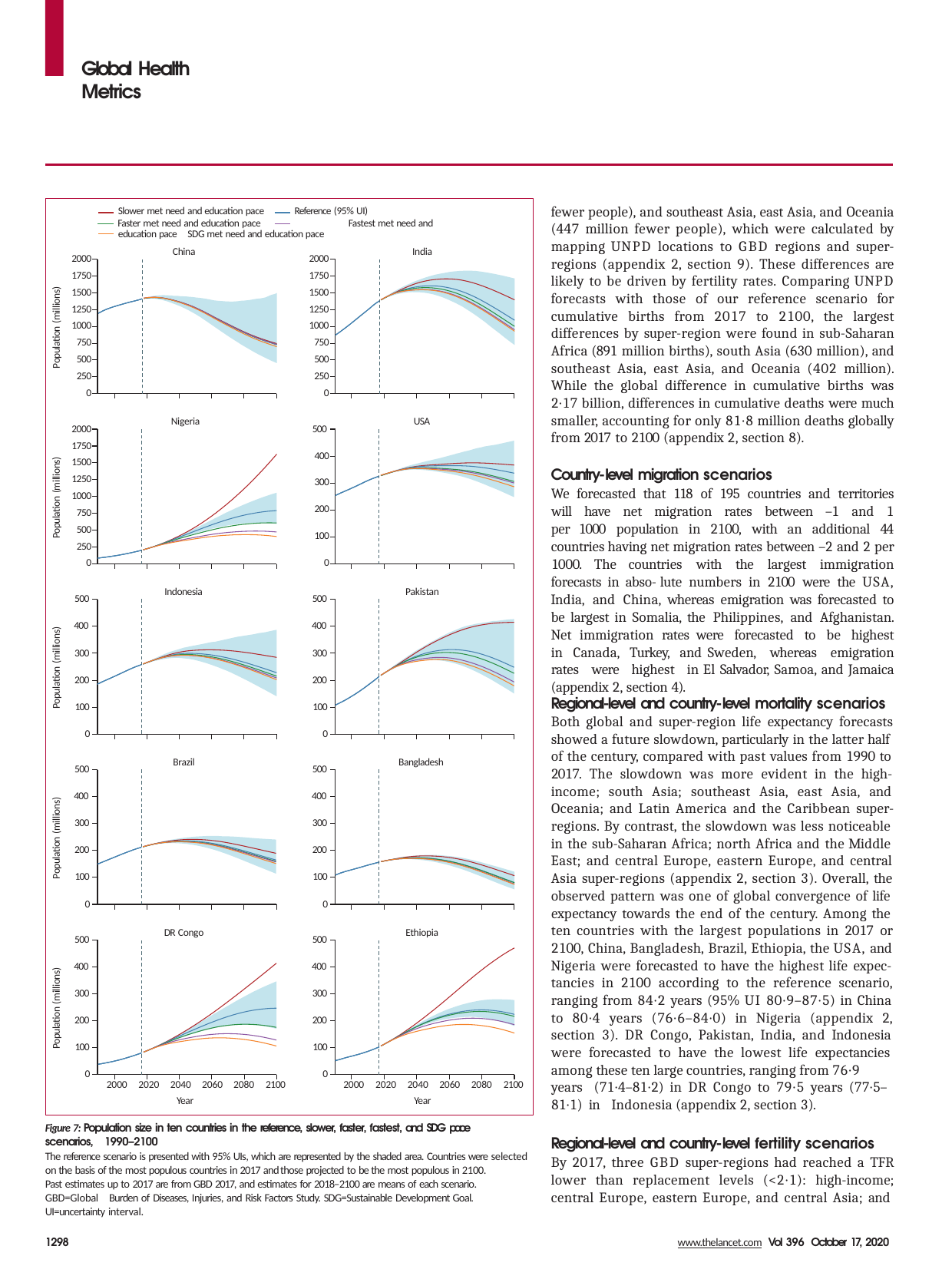

Global Health Metrics

fewer people), and southeast Asia, east Asia, and Oceania (447 million fewer people), which were calculated by mapping UNPD locations to GBD regions and super- regions (appendix 2, section 9). These differences are likely to be driven by fertility rates. Comparing UNPD forecasts with those of our reference scenario for cumulative births from 2017 to 2100, the largest differences by super-region were found in sub-Saharan Africa (891 million births), south Asia (630 million), and southeast Asia, east Asia, and Oceania (402 million). While the global difference in cumulative births was 2·17 billion, differences in cumulative deaths were much smaller, accounting for only 81·8 million deaths globally from 2017 to 2100 (appendix 2, section 8).
Slower met need and education pace	Reference (95% UI)
Faster met need and education pace	Fastest met need and education pace SDG met need and education pace

China	India
2000
1750
1500
1250
1000
750
500
250
0
2000
1750
1500
1250
1000
750
500
250
0

Population (millions)
USA
Nigeria
2000
1750
1500
1250
1000
750
500
250
0
500

400

300

200

100

0
Population (millions)
Country-level migration scenarios
We forecasted that 118 of 195 countries and territories will have net migration rates between –1 and 1 per 1000 population in 2100, with an additional 44 countries having net migration rates between –2 and 2 per 1000. The countries with the largest immigration forecasts in abso- lute numbers in 2100 were the USA, India, and China, whereas emigration was forecasted to be largest in Somalia, the Philippines, and Afghanistan. Net immigration rates were forecasted to be highest in Canada, Turkey, and Sweden, whereas emigration rates were highest in El Salvador, Samoa, and Jamaica (appendix 2, section 4).
Indonesia
Pakistan
500
500

400
400
Population (millions)

300
300

200
200

Regional-level and country-level mortality scenarios Both global and super-region life expectancy forecasts showed a future slowdown, particularly in the latter half of the century, compared with past values from 1990 to 2017. The slowdown was more evident in the high- income; south Asia; southeast Asia, east Asia, and Oceania; and Latin America and the Caribbean super- regions. By contrast, the slowdown was less noticeable in the sub-Saharan Africa; north Africa and the Middle East; and central Europe, eastern Europe, and central Asia super-regions (appendix 2, section 3). Overall, the observed pattern was one of global convergence of life expectancy towards the end of the century. Among the ten countries with the largest populations in 2017 or 2100, China, Bangladesh, Brazil, Ethiopia, the USA, and Nigeria were forecasted to have the highest life expec- tancies in 2100 according to the reference scenario, ranging from 84·2 years (95% UI 80·9–87·5) in China to 80·4 years (76·6–84·0) in Nigeria (appendix 2, section 3). DR Congo, Pakistan, India, and Indonesia were forecasted to have the lowest life expectancies among these ten large countries, ranging from 76·9 years (71·4–81·2) in DR Congo to 79·5 years (77·5–81·1) in Indonesia (appendix 2, section 3).
100
100

0
0
Brazil
Bangladesh
500
500

400
400
Population (millions)

300
300

200
200

100
100

0
0
DR Congo
Ethiopia
500
500

400
400
Population (millions)

300
300

200
200

100
100

0
0
2000  2020  2040  2060  2080  2100
Year
2000  2020  2040  2060  2080  2100
Year
Figure 7: Population size in ten countries in the reference, slower, faster, fastest, and SDG pace scenarios, 1990–2100
The reference scenario is presented with 95% UIs, which are represented by the shaded area. Countries were selected on the basis of the most populous countries in 2017 and those projected to be the most populous in 2100.
Past estimates up to 2017 are from GBD 2017, and estimates for 2018–2100 are means of each scenario. GBD=Global Burden of Diseases, Injuries, and Risk Factors Study. SDG=Sustainable Development Goal. UI=uncertainty interval.
Regional-level and country-level fertility scenarios
By 2017, three GBD super-regions had reached a TFR lower than replacement levels (<2·1): high-income; central Europe, eastern Europe, and central Asia; and
1298
www.thelancet.com Vol 396 October 17, 2020